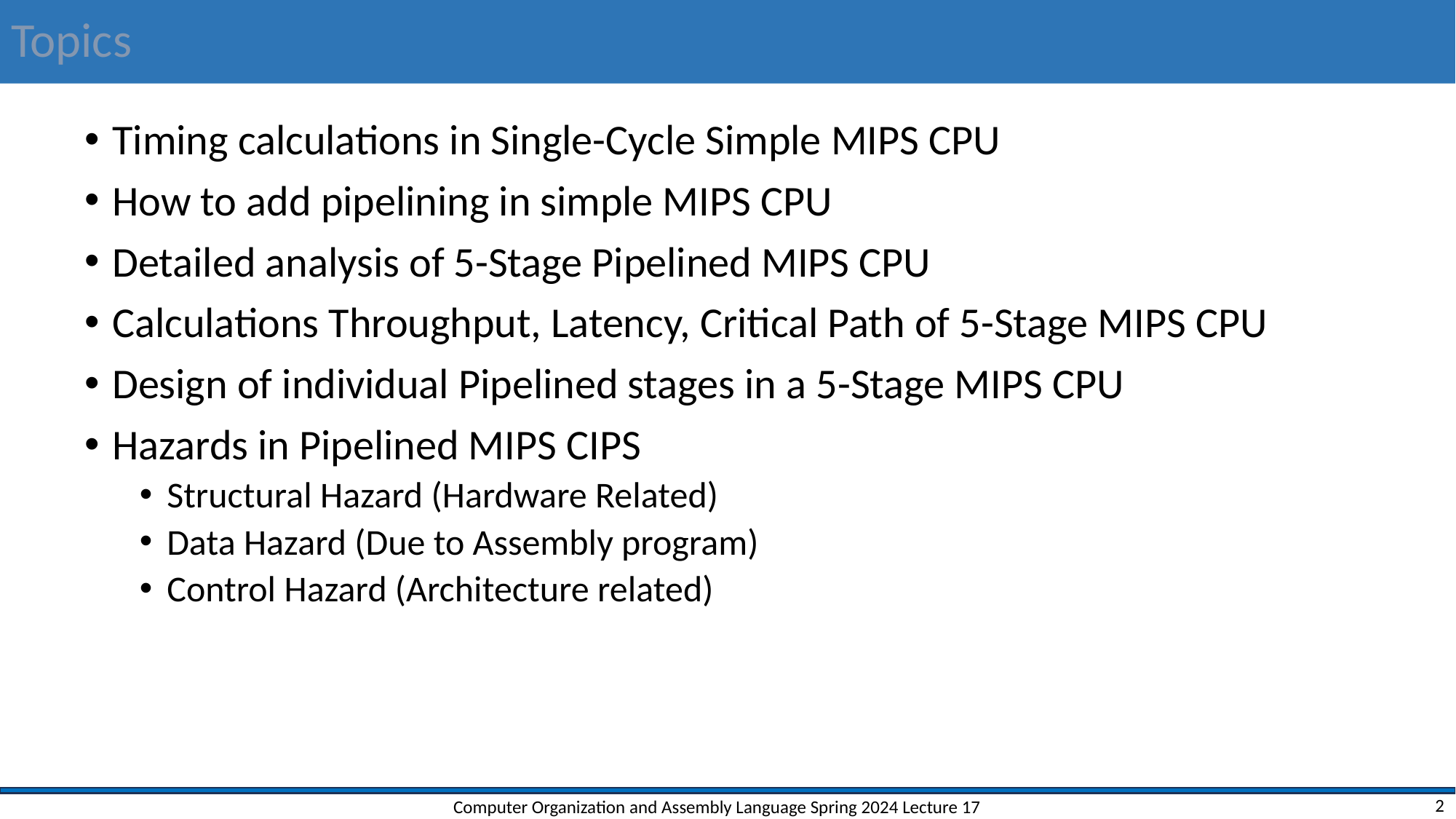

# Topics
Timing calculations in Single-Cycle Simple MIPS CPU
How to add pipelining in simple MIPS CPU
Detailed analysis of 5-Stage Pipelined MIPS CPU
Calculations Throughput, Latency, Critical Path of 5-Stage MIPS CPU
Design of individual Pipelined stages in a 5-Stage MIPS CPU
Hazards in Pipelined MIPS CIPS
Structural Hazard (Hardware Related)
Data Hazard (Due to Assembly program)
Control Hazard (Architecture related)

Computer Organization and Assembly Language Spring 2024 Lecture 17
2